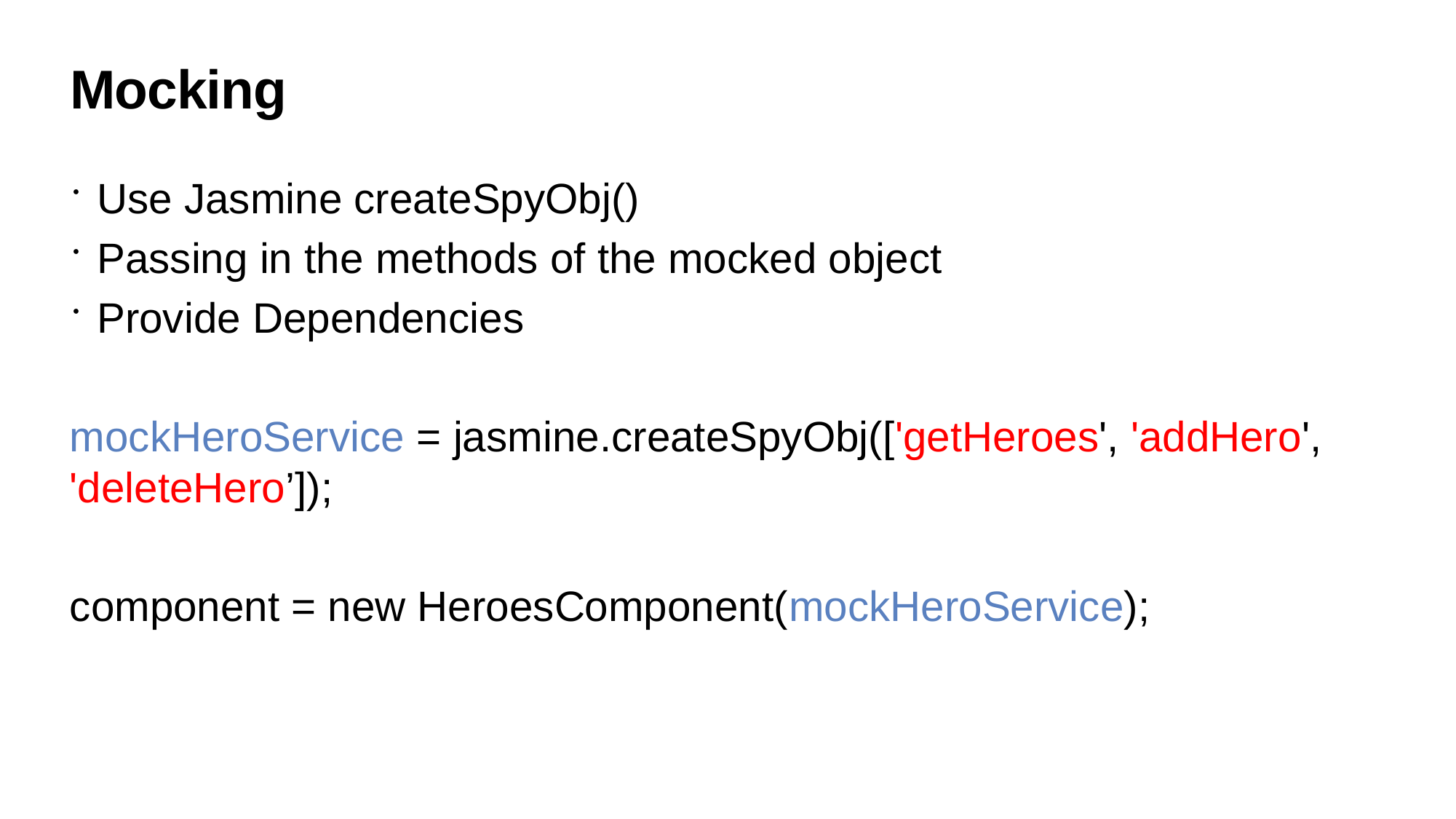

# Mocking
Use Jasmine createSpyObj()
Passing in the methods of the mocked object
Provide Dependencies

mockHeroService = jasmine.createSpyObj(['getHeroes', 'addHero', 'deleteHero’]);

component = new HeroesComponent(mockHeroService);